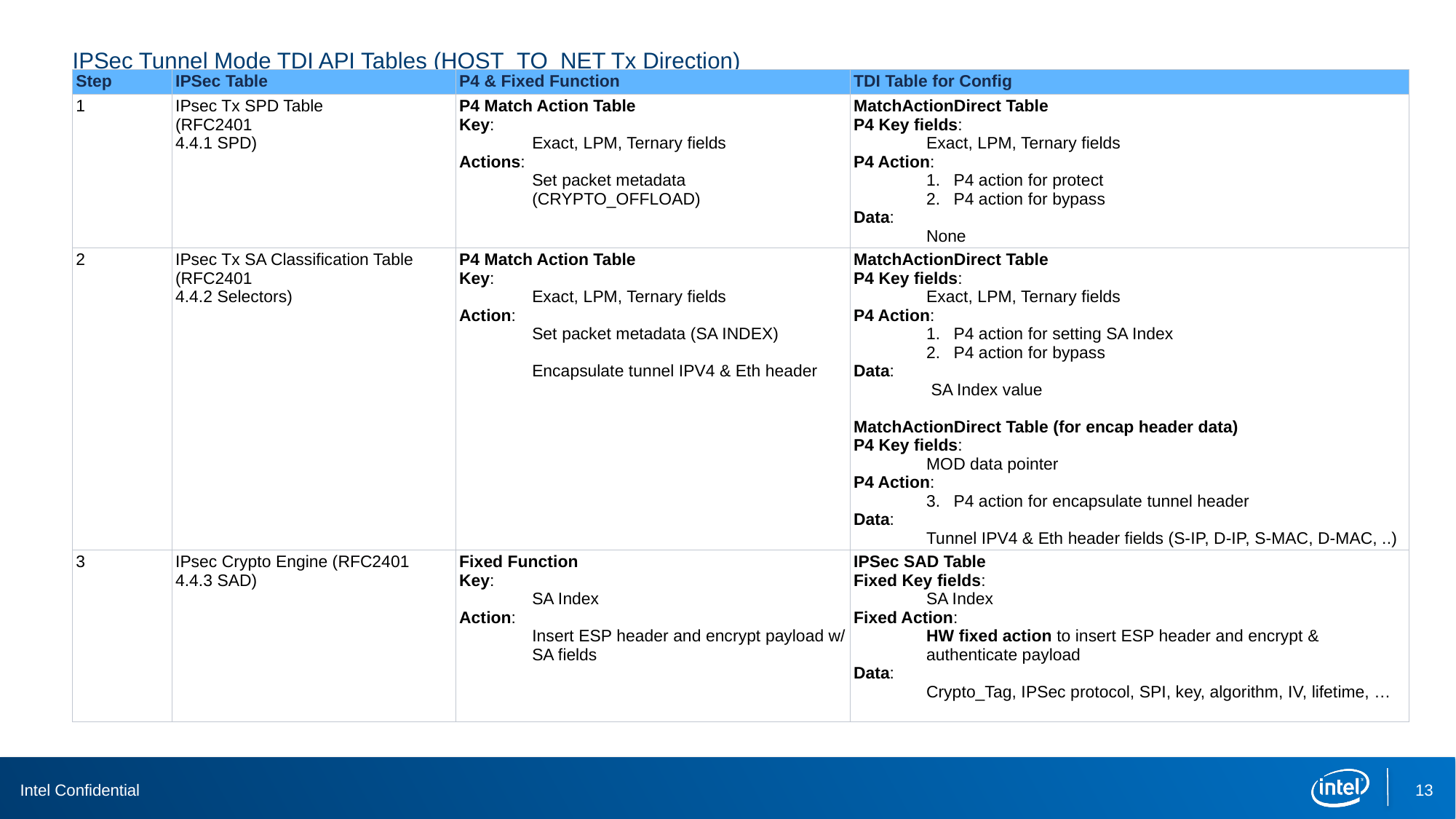

# IPSec Tunnel Mode TDI API Tables (HOST_TO_NET Tx Direction)
| Step | IPSec Table | P4 & Fixed Function | TDI Table for Config |
| --- | --- | --- | --- |
| ​1 | ​IPsec Tx SPD Table (RFC2401 4.4.1 SPD) | P4 Match Action Table​ Key: Exact, LPM, Ternary fields Actions: Set packet metadata (CRYPTO\_OFFLOAD) | MatchActionDirect Table P4 Key fields: Exact, LPM, Ternary fields P4 Action: P4 action for protect P4 action for bypass Data: None |
| 2 | IPsec Tx SA Classification Table (RFC2401 4.4.2 Selectors) | P4 Match Action Table Key: Exact, LPM, Ternary fields Action: Set packet metadata (SA INDEX) Encapsulate tunnel IPV4 & Eth header | MatchActionDirect Table P4 Key fields: Exact, LPM, Ternary fields P4 Action: P4 action for setting SA Index P4 action for bypass Data: SA Index value MatchActionDirect Table (for encap header data) P4 Key fields: MOD data pointer P4 Action: P4 action for encapsulate tunnel header Data: Tunnel IPV4 & Eth header fields (S-IP, D-IP, S-MAC, D-MAC, ..) |
| 3 | IPsec Crypto Engine (RFC2401 4.4.3 SAD) | Fixed Function Key: SA Index Action: Insert ESP header and encrypt payload w/ SA fields | IPSec SAD Table Fixed Key fields: SA Index Fixed Action: HW fixed action to insert ESP header and encrypt & authenticate payload Data: Crypto\_Tag, IPSec protocol, SPI, key, algorithm, IV, lifetime, … |
Intel Confidential
13